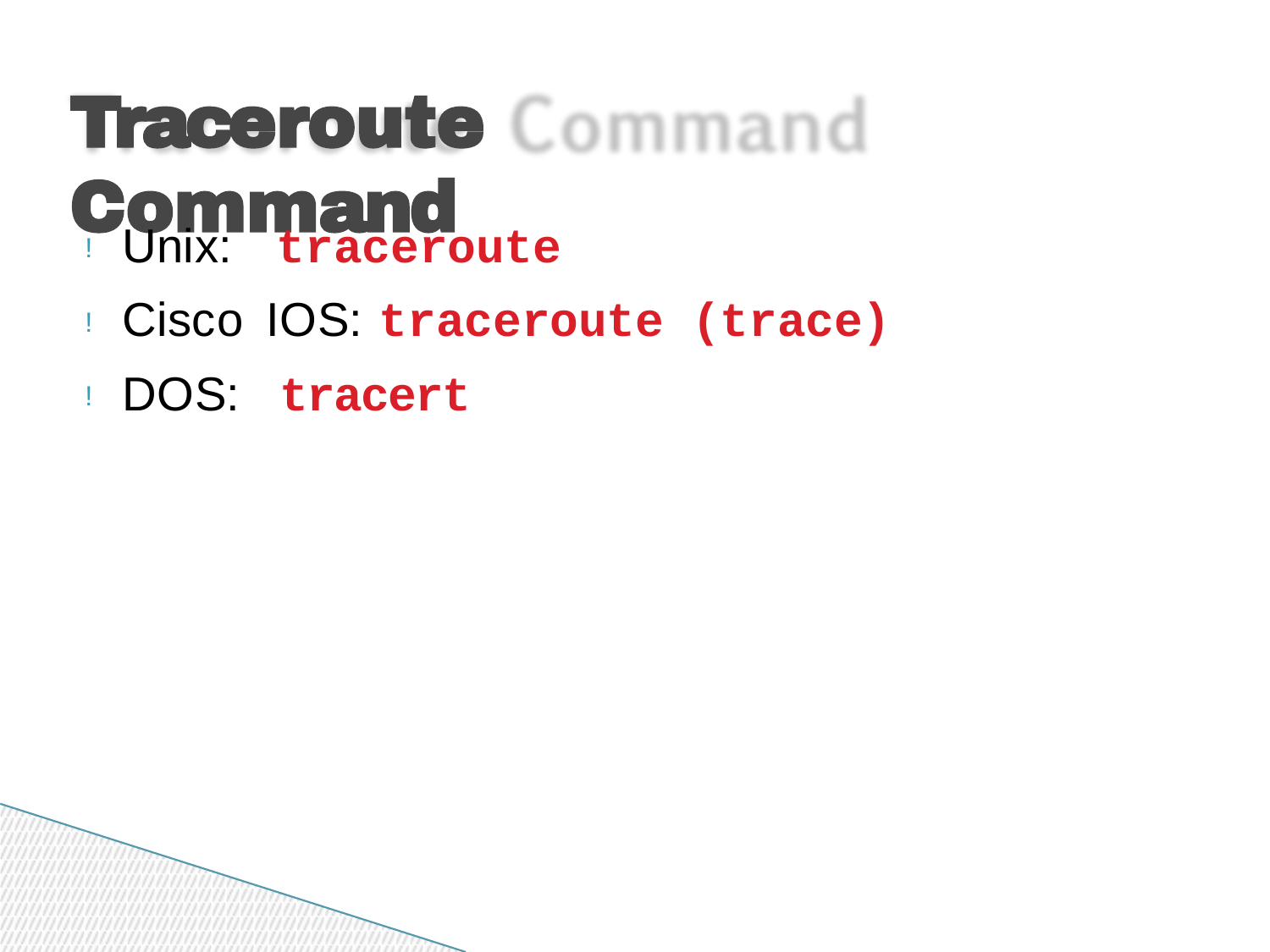

Traceroute	Command

!	Unix:	traceroute
!	Cisco	IOS:	traceroute
!	DOS:	tracert
(trace)